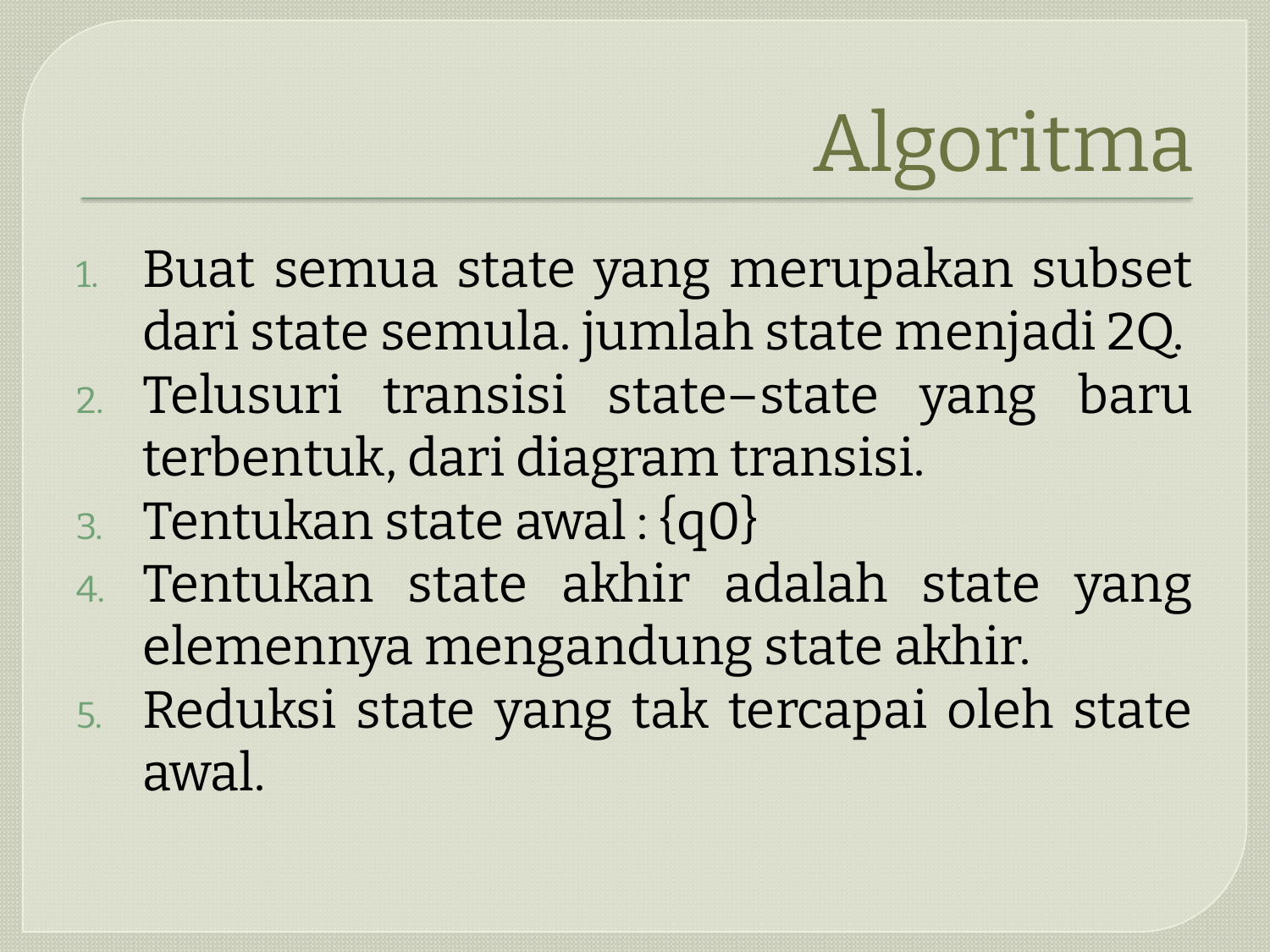

# Algoritma
Buat semua state yang merupakan subset dari state semula. jumlah state menjadi 2Q.
Telusuri transisi state–state yang baru terbentuk, dari diagram transisi.
Tentukan state awal : {q0}
Tentukan state akhir adalah state yang elemennya mengandung state akhir.
Reduksi state yang tak tercapai oleh state awal.